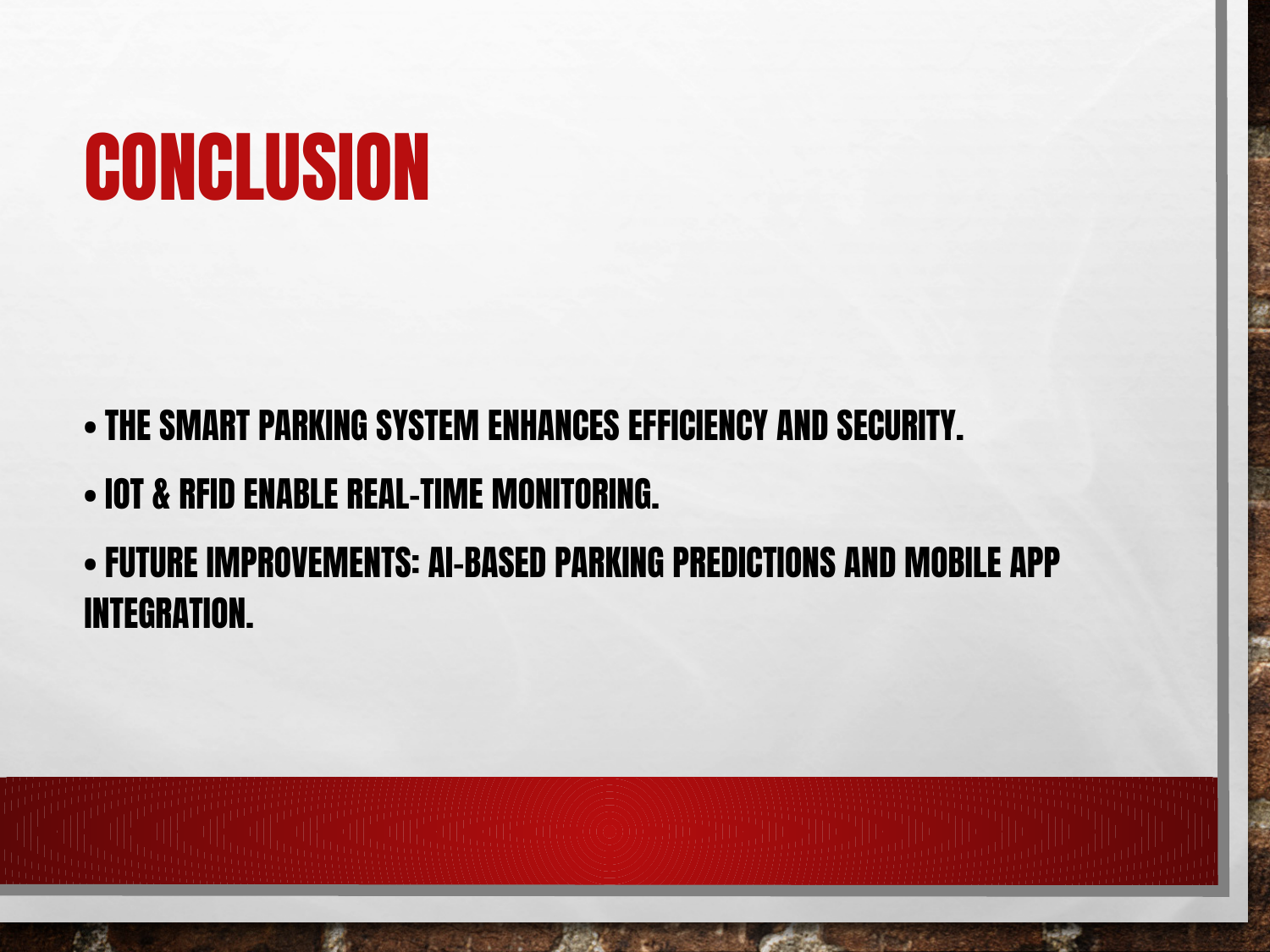

# Conclusion
• The Smart Parking System enhances efficiency and security.
• IoT & RFID enable real-time monitoring.
• Future improvements: AI-based parking predictions and mobile app integration.